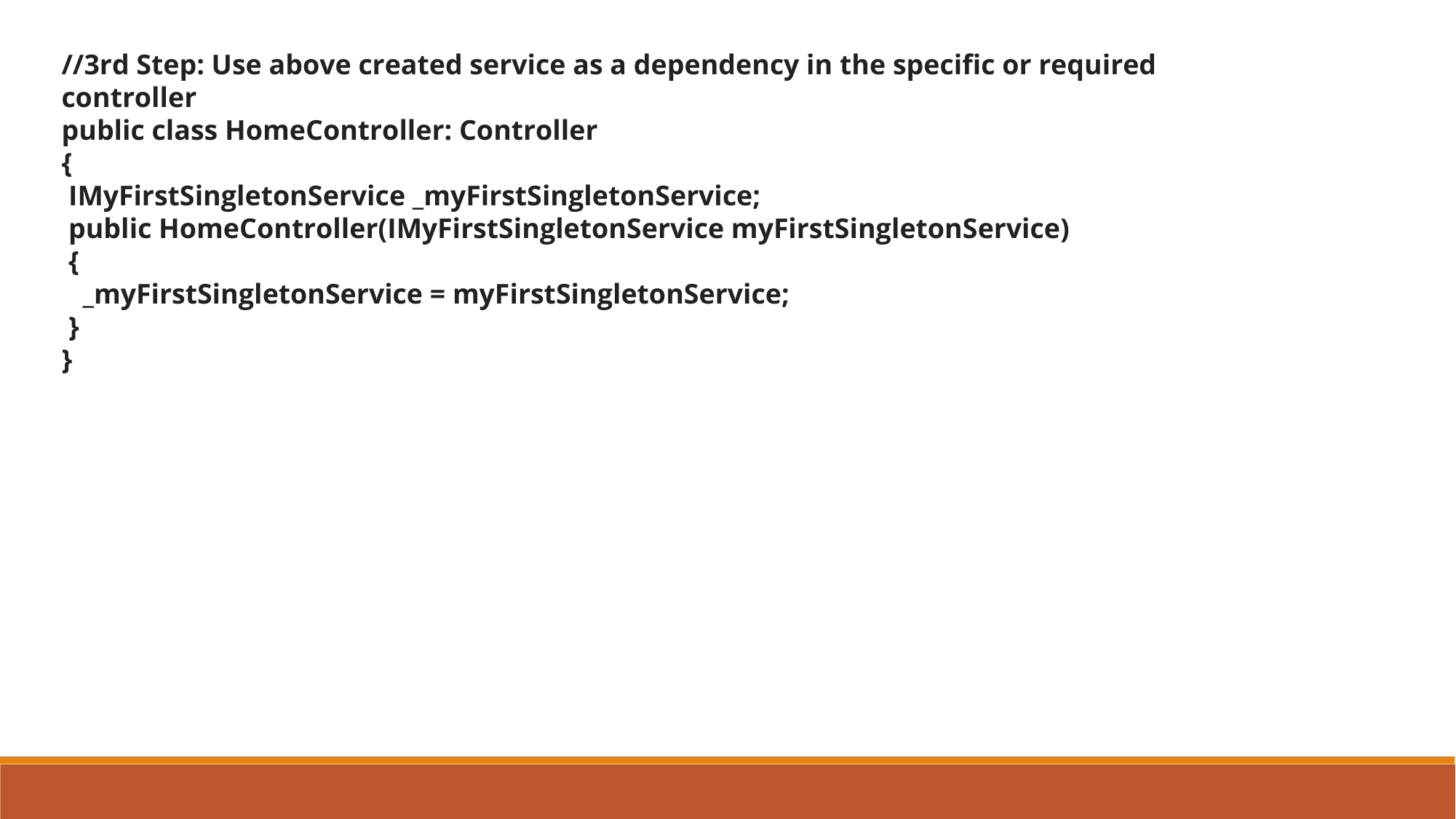

//3rd Step: Use above created service as a dependency in the specific or required controller
public class HomeController: Controller
{
 IMyFirstSingletonService _myFirstSingletonService;
 public HomeController(IMyFirstSingletonService myFirstSingletonService)
 {
   _myFirstSingletonService = myFirstSingletonService;
 }
}